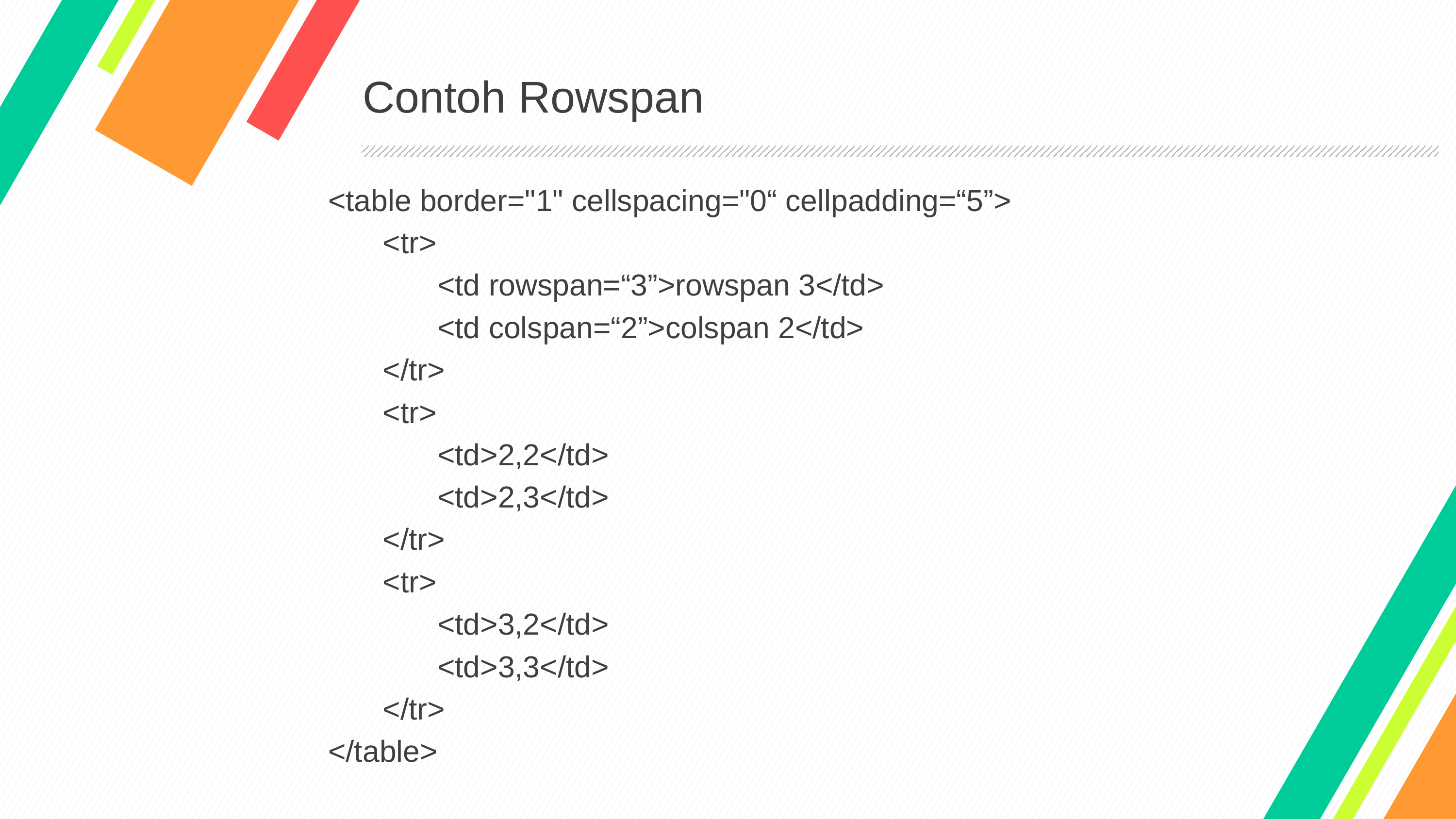

# Contoh Rowspan
<table border="1" cellspacing="0“ cellpadding=“5”>
	<tr>
		<td rowspan=“3”>rowspan 3</td>
		<td colspan=“2”>colspan 2</td>
	</tr>
	<tr>
		<td>2,2</td>
		<td>2,3</td>
	</tr>
	<tr>
		<td>3,2</td>
		<td>3,3</td>
	</tr>
</table>